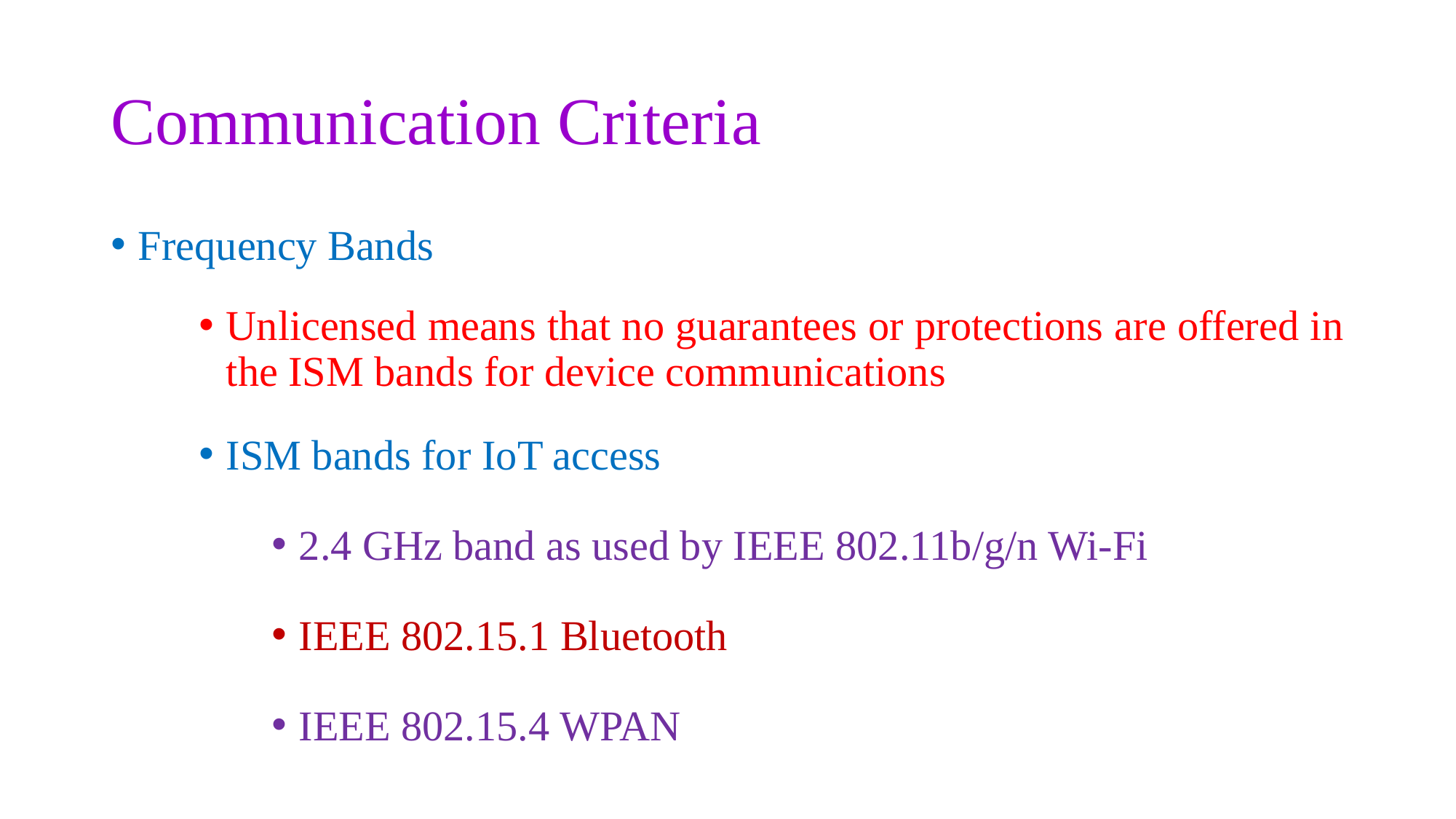

# Communication Criteria
Frequency Bands
Unlicensed means that no guarantees or protections are offered in the ISM bands for device communications
ISM bands for IoT access
2.4 GHz band as used by IEEE 802.11b/g/n Wi-Fi
IEEE 802.15.1 Bluetooth
IEEE 802.15.4 WPAN